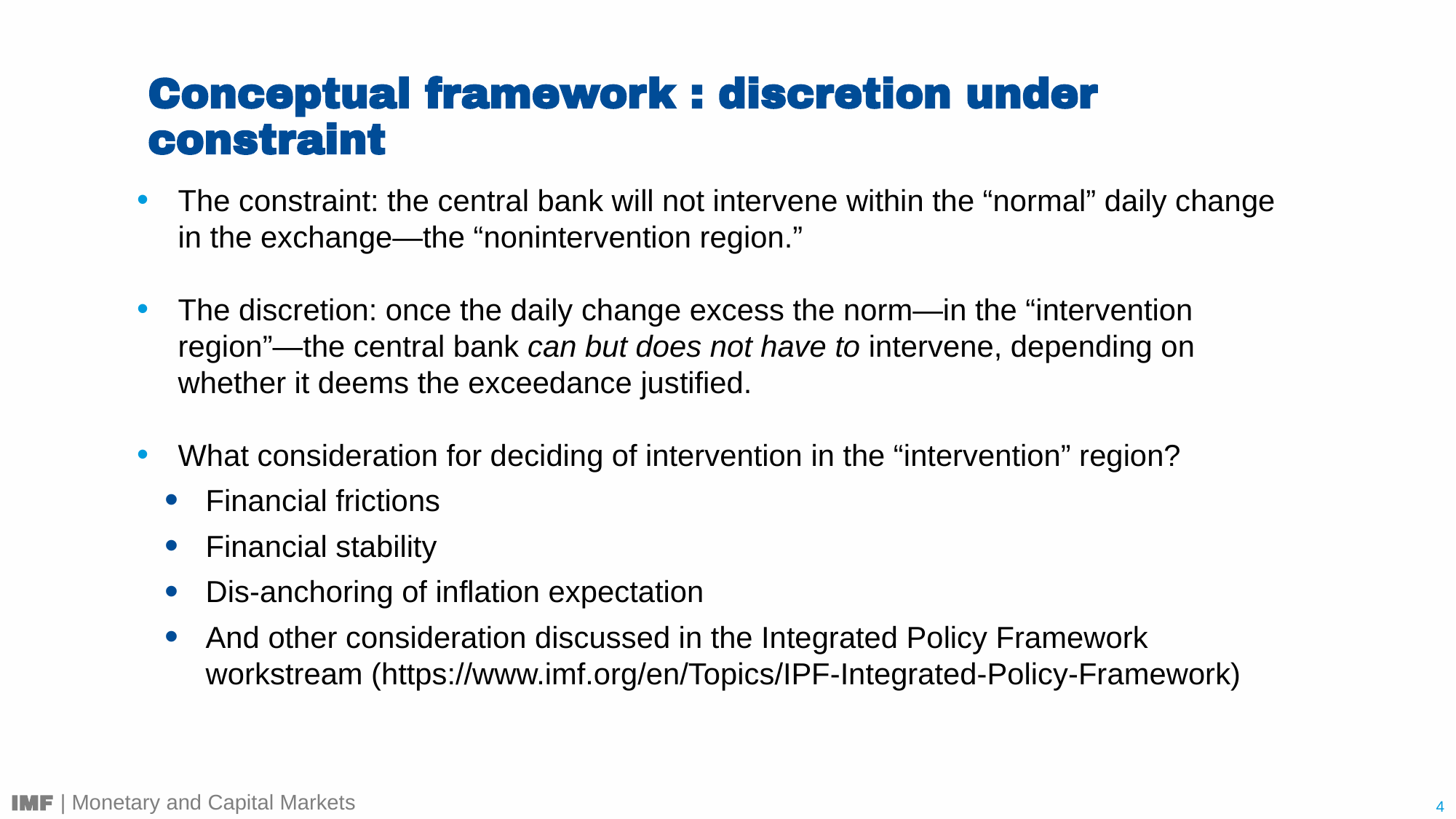

# Conceptual framework : discretion under constraint
The constraint: the central bank will not intervene within the “normal” daily change in the exchange—the “nonintervention region.”
The discretion: once the daily change excess the norm—in the “intervention region”—the central bank can but does not have to intervene, depending on whether it deems the exceedance justified.
What consideration for deciding of intervention in the “intervention” region?
Financial frictions
Financial stability
Dis-anchoring of inflation expectation
And other consideration discussed in the Integrated Policy Framework workstream (https://www.imf.org/en/Topics/IPF-Integrated-Policy-Framework)